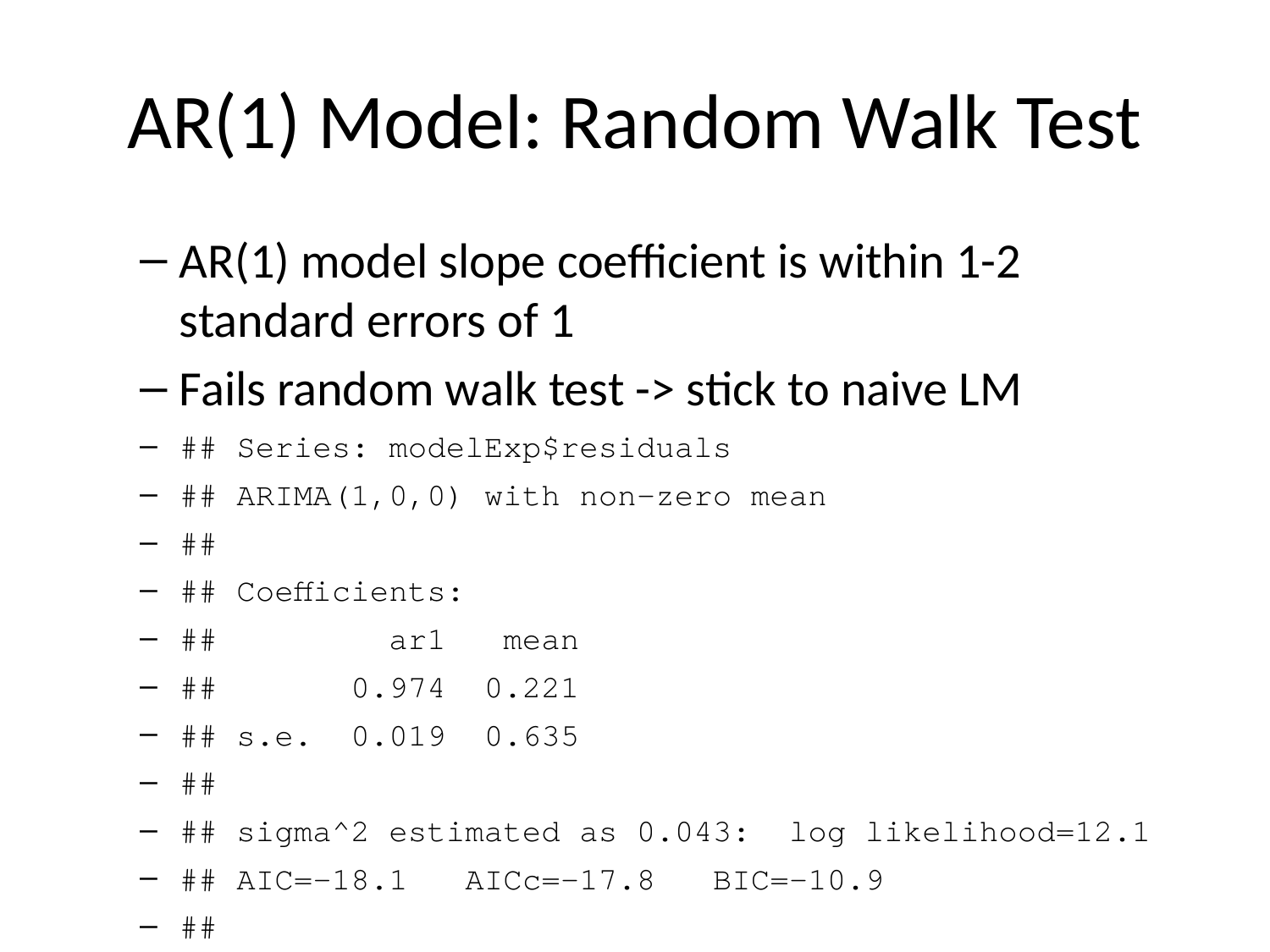

# AR(1) Model: Random Walk Test
AR(1) model slope coefficient is within 1-2 standard errors of 1
Fails random walk test -> stick to naive LM
## Series: modelExp$residuals
## ARIMA(1,0,0) with non-zero mean
##
## Coefficients:
##         ar1   mean
##       0.974  0.221
## s.e.  0.019  0.635
##
## sigma^2 estimated as 0.043:  log likelihood=12.1
## AIC=-18.1   AICc=-17.8   BIC=-10.9
##
## Training set error measures:
##                   ME  RMSE   MAE  MPE MAPE MASE    ACF1
## Training set -0.0139 0.205 0.144 7.57 35.4    1 0.00862